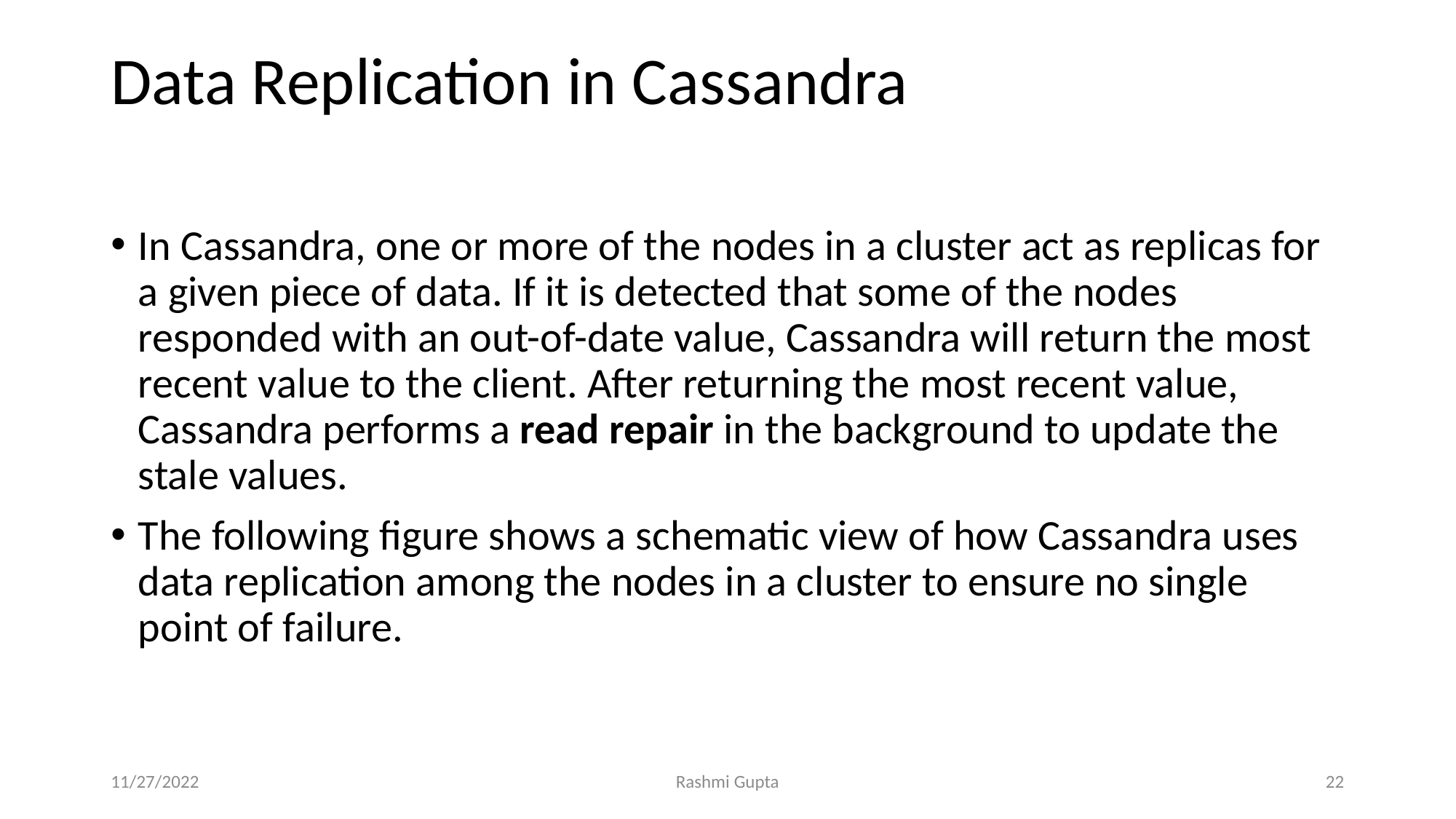

# Data Replication in Cassandra
In Cassandra, one or more of the nodes in a cluster act as replicas for a given piece of data. If it is detected that some of the nodes responded with an out-of-date value, Cassandra will return the most recent value to the client. After returning the most recent value, Cassandra performs a read repair in the background to update the stale values.
The following figure shows a schematic view of how Cassandra uses data replication among the nodes in a cluster to ensure no single point of failure.

11/27/2022
Rashmi Gupta
22